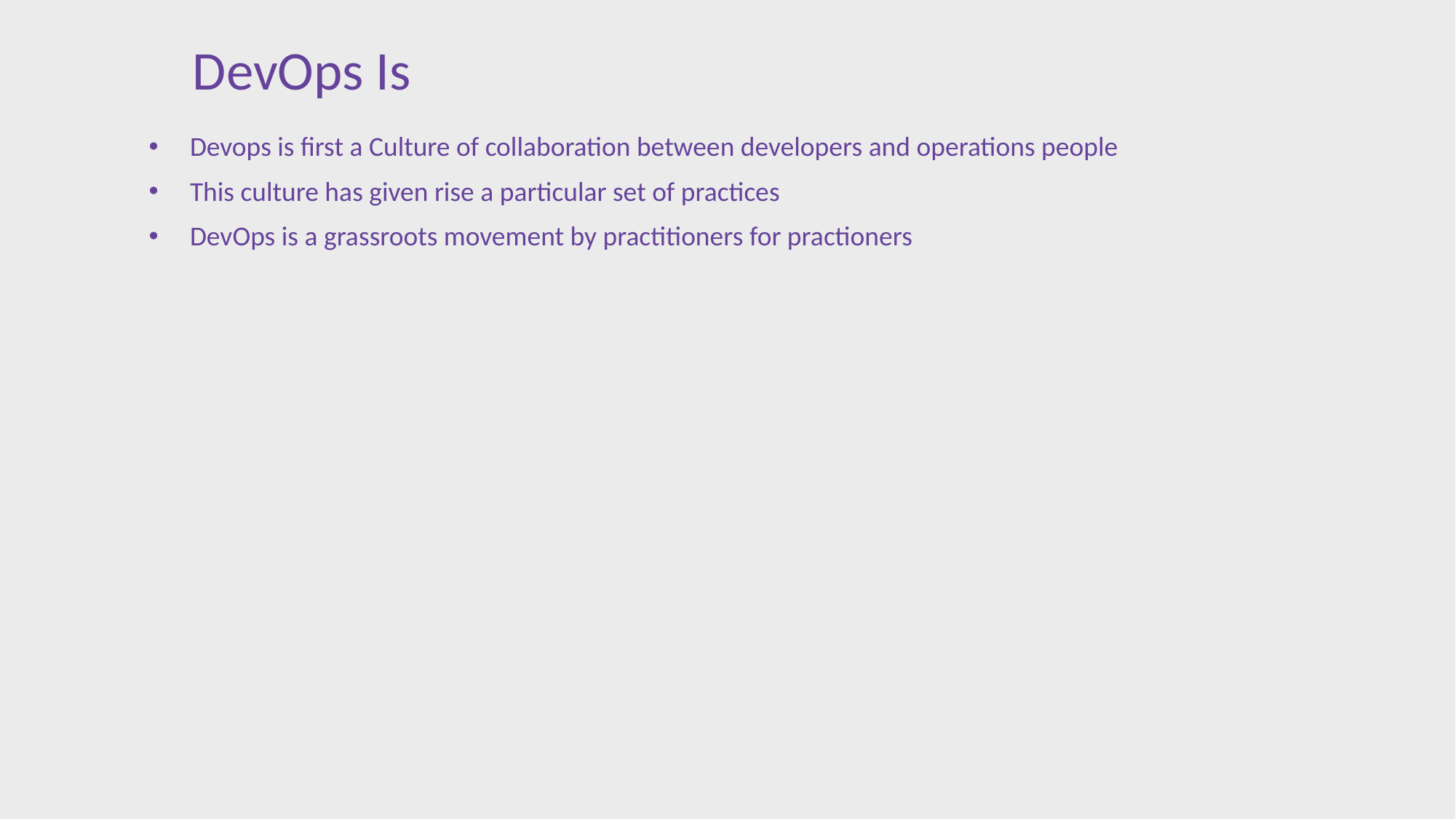

# DevOps Is
Devops is first a Culture of collaboration between developers and operations people
This culture has given rise a particular set of practices
DevOps is a grassroots movement by practitioners for practioners